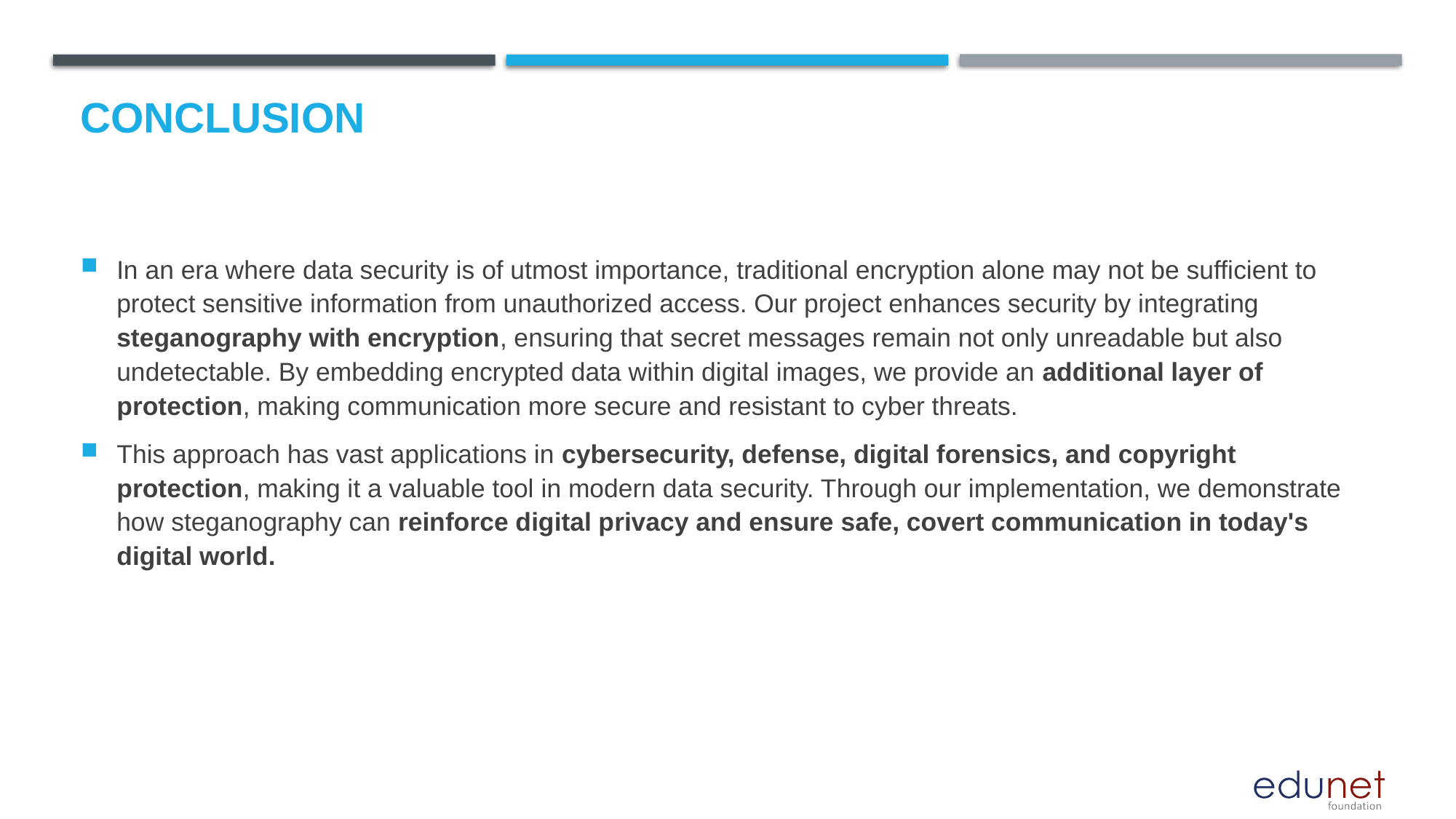

# Conclusion
In an era where data security is of utmost importance, traditional encryption alone may not be sufficient to protect sensitive information from unauthorized access. Our project enhances security by integrating steganography with encryption, ensuring that secret messages remain not only unreadable but also undetectable. By embedding encrypted data within digital images, we provide an additional layer of protection, making communication more secure and resistant to cyber threats.
This approach has vast applications in cybersecurity, defense, digital forensics, and copyright protection, making it a valuable tool in modern data security. Through our implementation, we demonstrate how steganography can reinforce digital privacy and ensure safe, covert communication in today's digital world.